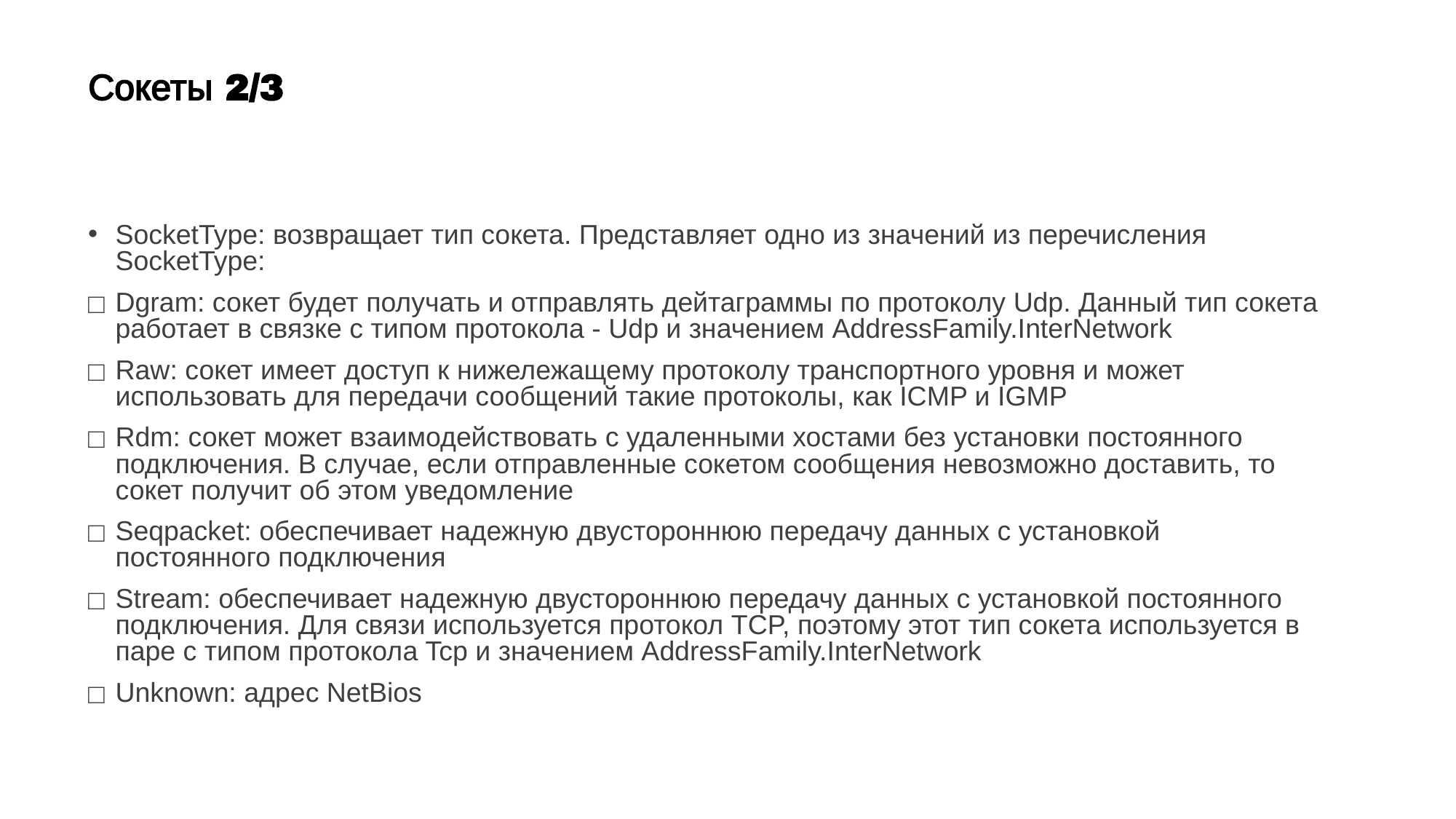

# Сокеты 2/3
SocketType: возвращает тип сокета. Представляет одно из значений из перечисления SocketType:
Dgram: сокет будет получать и отправлять дейтаграммы по протоколу Udp. Данный тип сокета работает в связке с типом протокола - Udp и значением AddressFamily.InterNetwork
Raw: сокет имеет доступ к нижележащему протоколу транспортного уровня и может использовать для передачи сообщений такие протоколы, как ICMP и IGMP
Rdm: сокет может взаимодействовать с удаленными хостами без установки постоянного подключения. В случае, если отправленные сокетом сообщения невозможно доставить, то сокет получит об этом уведомление
Seqpacket: обеспечивает надежную двустороннюю передачу данных с установкой постоянного подключения
Stream: обеспечивает надежную двустороннюю передачу данных с установкой постоянного подключения. Для связи используется протокол TCP, поэтому этот тип сокета используется в паре с типом протокола Tcp и значением AddressFamily.InterNetwork
Unknown: адрес NetBios